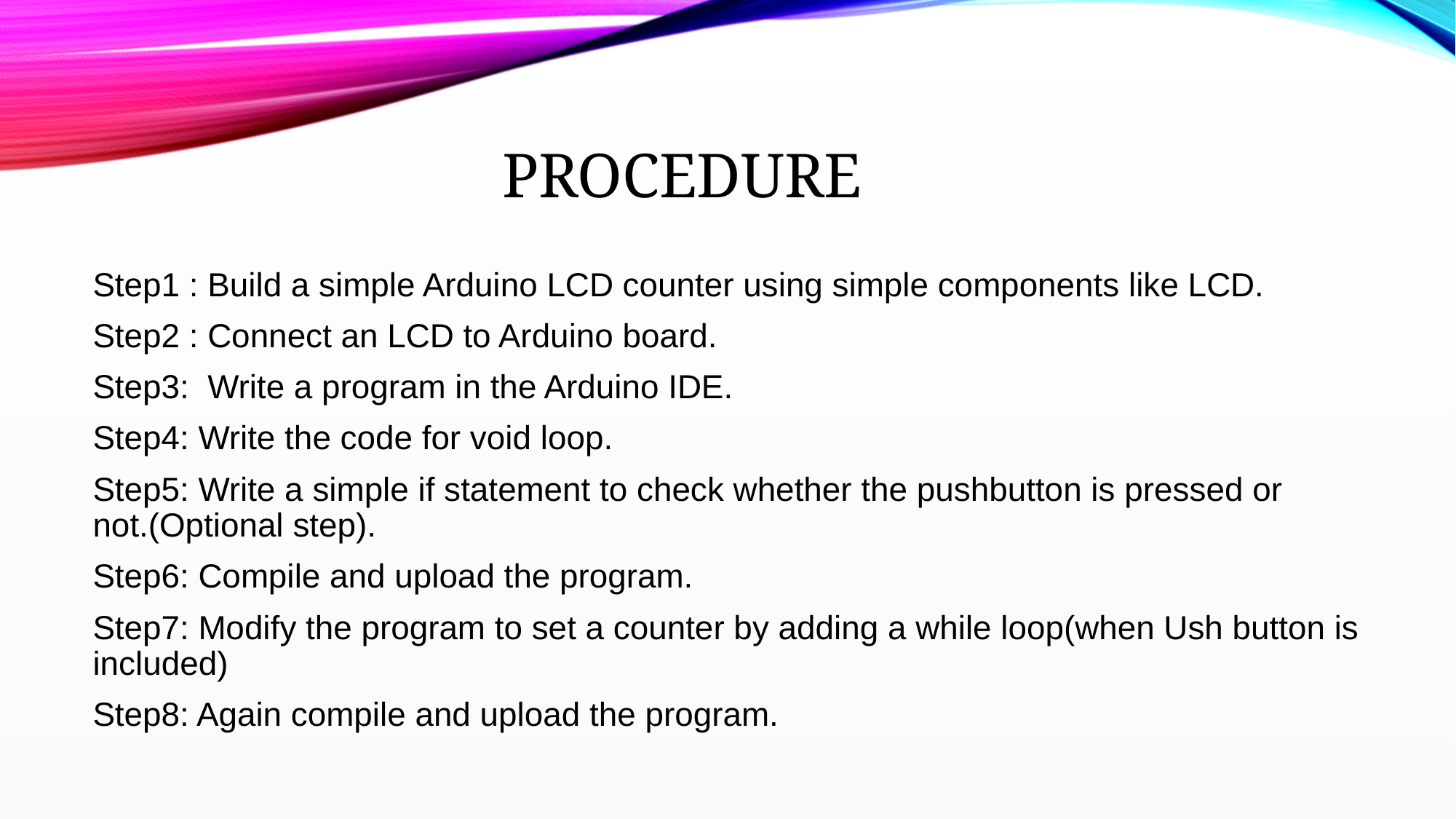

# Procedure
Step1 : Build a simple Arduino LCD counter using simple components like LCD.
Step2 : Connect an LCD to Arduino board.
Step3:  Write a program in the Arduino IDE.
Step4: Write the code for void loop.
Step5: Write a simple if statement to check whether the pushbutton is pressed or        not.(Optional step).
Step6: Compile and upload the program.
Step7: Modify the program to set a counter by adding a while loop(when Ush button is included)
Step8: Again compile and upload the program.